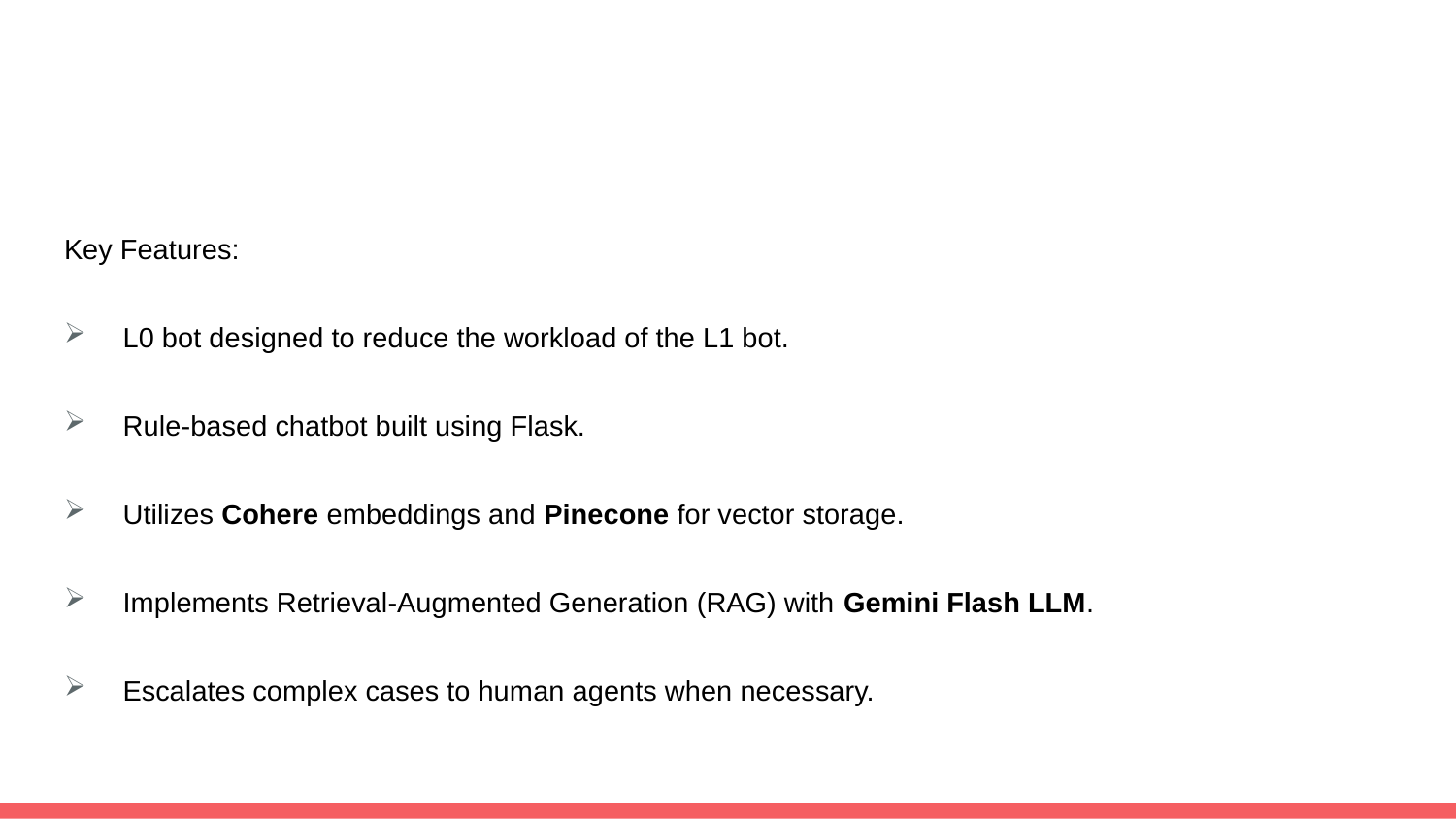

#
Key Features:
 L0 bot designed to reduce the workload of the L1 bot.
 Rule-based chatbot built using Flask.
 Utilizes Cohere embeddings and Pinecone for vector storage.
 Implements Retrieval-Augmented Generation (RAG) with Gemini Flash LLM.
 Escalates complex cases to human agents when necessary.